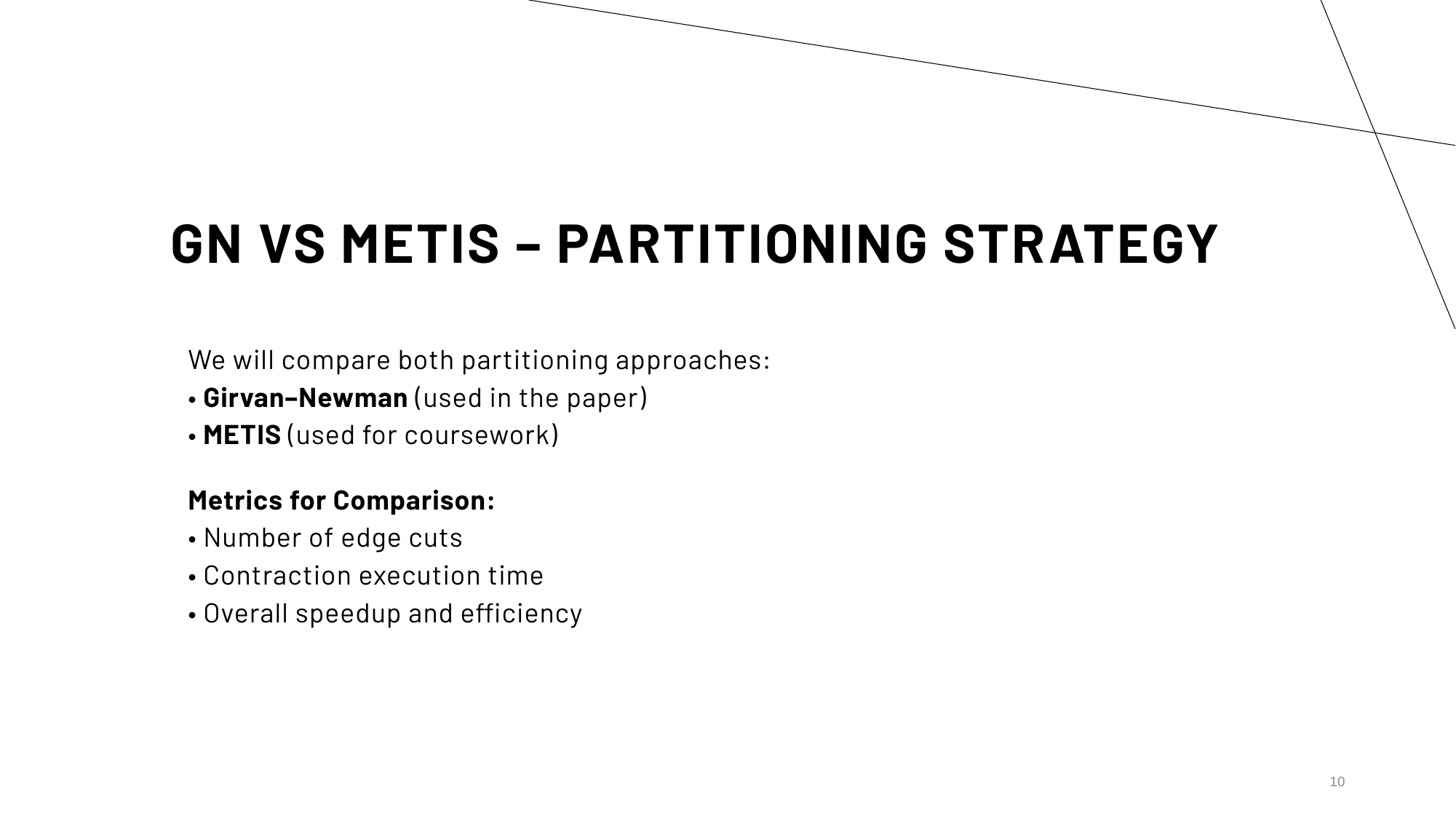

# GN vs METIS – Partitioning Strategy
We will compare both partitioning approaches:
• Girvan–Newman (used in the paper)
• METIS (used for coursework)
Metrics for Comparison:
• Number of edge cuts
• Contraction execution time
• Overall speedup and efficiency

10